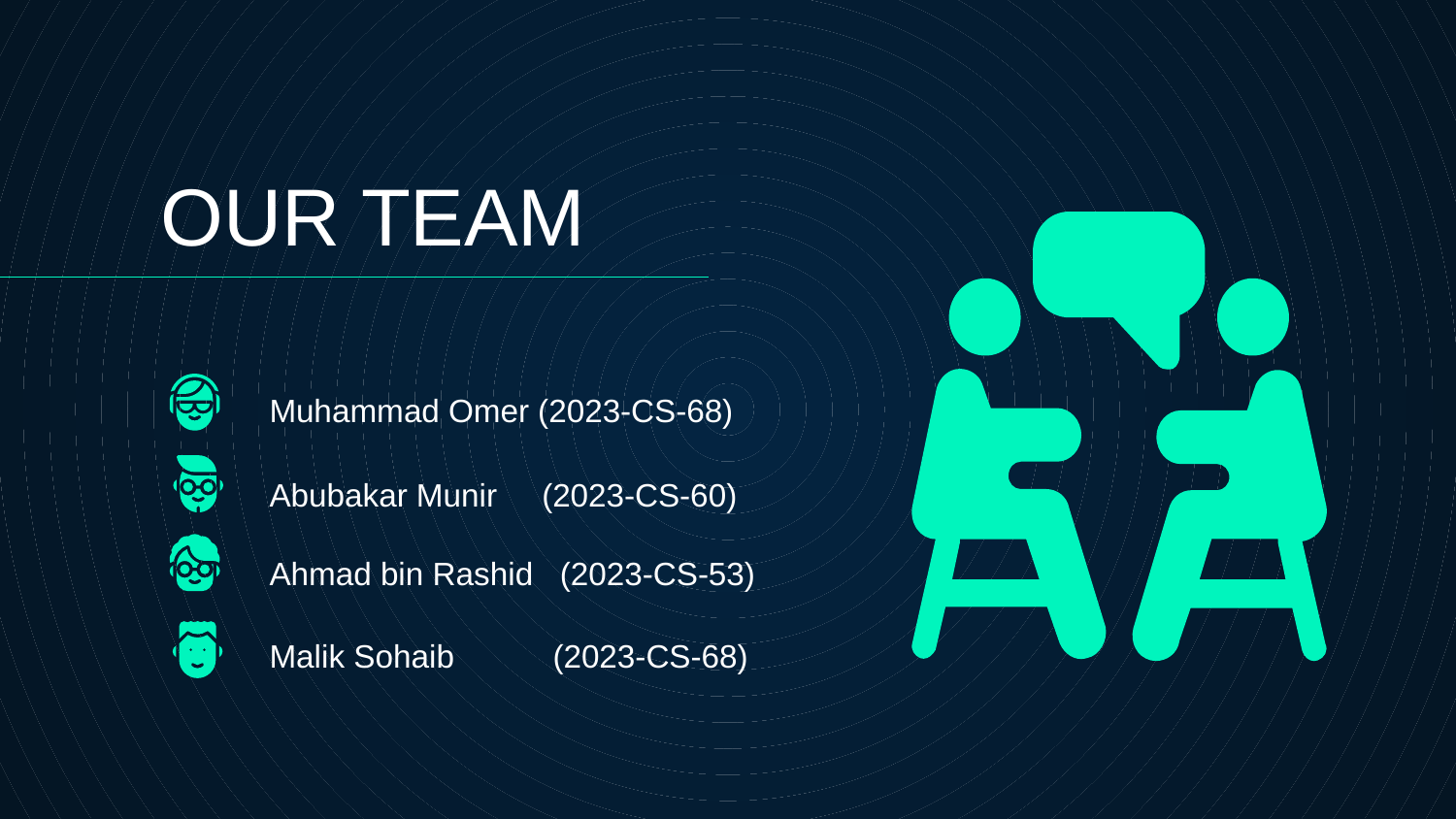

# OUR TEAM

Muhammad Omer (2023-CS-68)

Abubakar Munir     (2023-CS-60)

Ahmad bin Rashid   (2023-CS-53)
Malik Sohaib           (2023-CS-68)